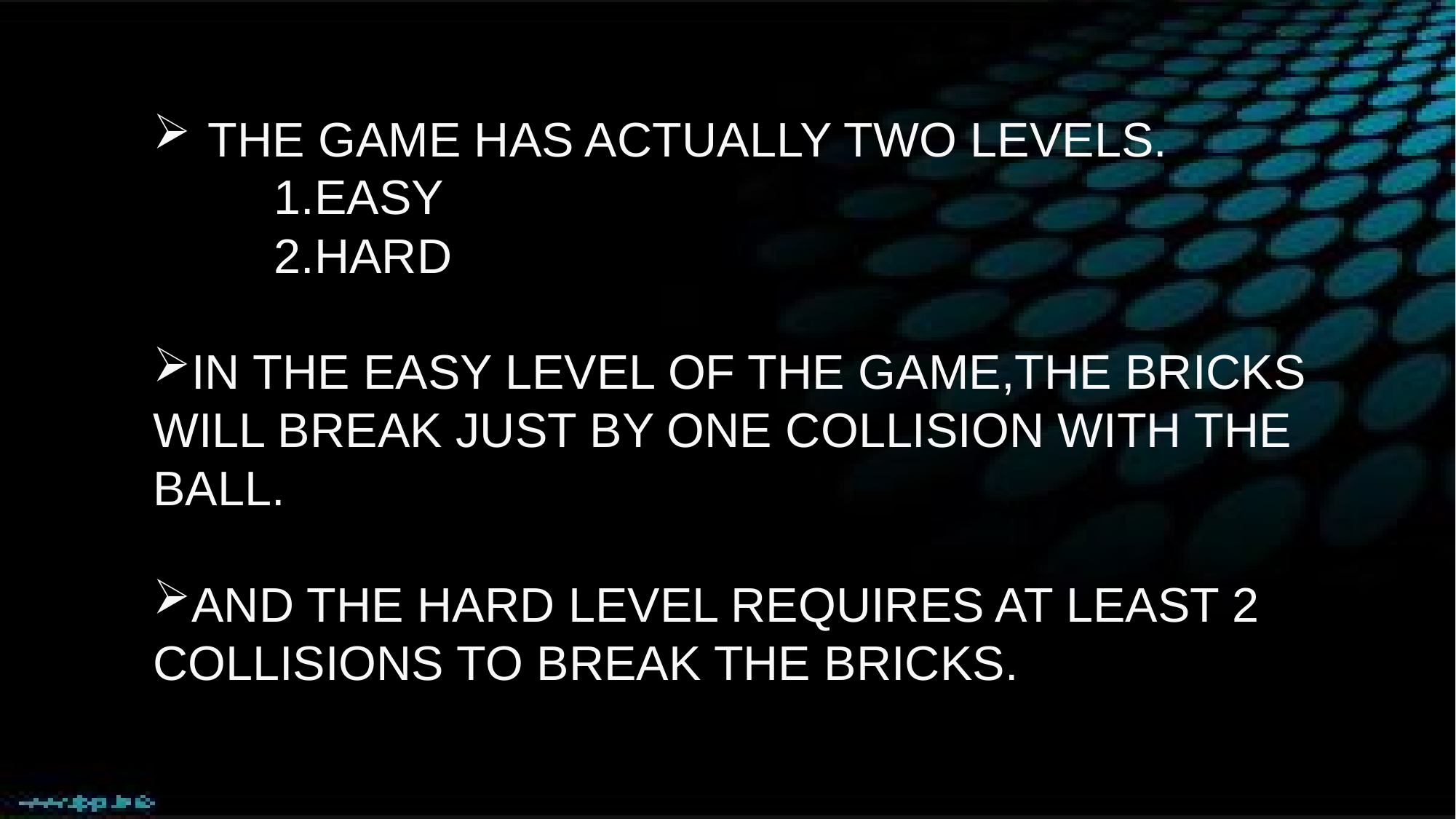

THE GAME HAS ACTUALLY TWO LEVELS.
         1.EASY
         2.HARD

IN THE EASY LEVEL OF THE GAME,THE BRICKS WILL BREAK JUST BY ONE COLLISION WITH THE BALL.

AND THE HARD LEVEL REQUIRES AT LEAST 2 COLLISIONS TO BREAK THE BRICKS.